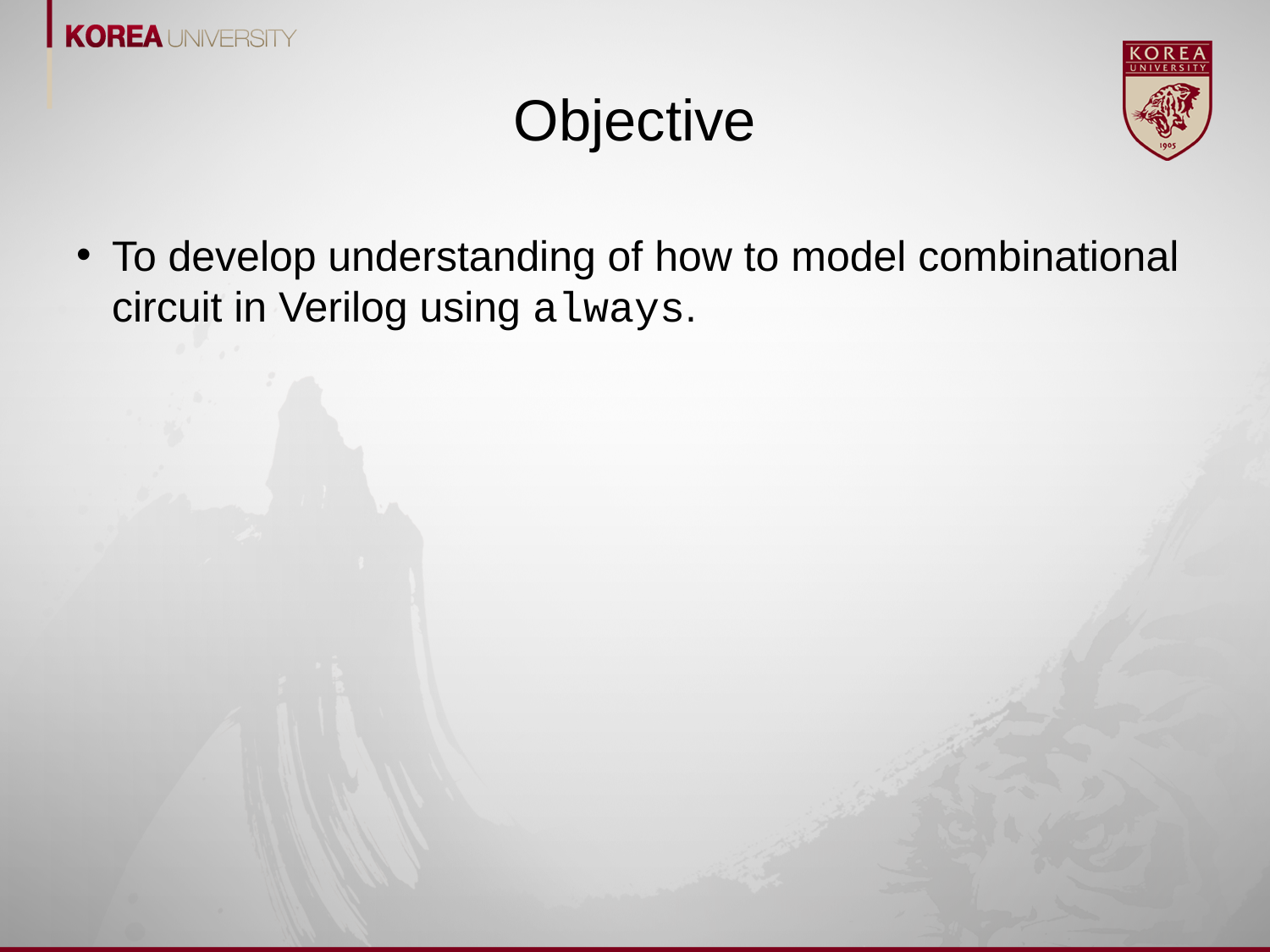

# Objective
To develop understanding of how to model combinational circuit in Verilog using always.